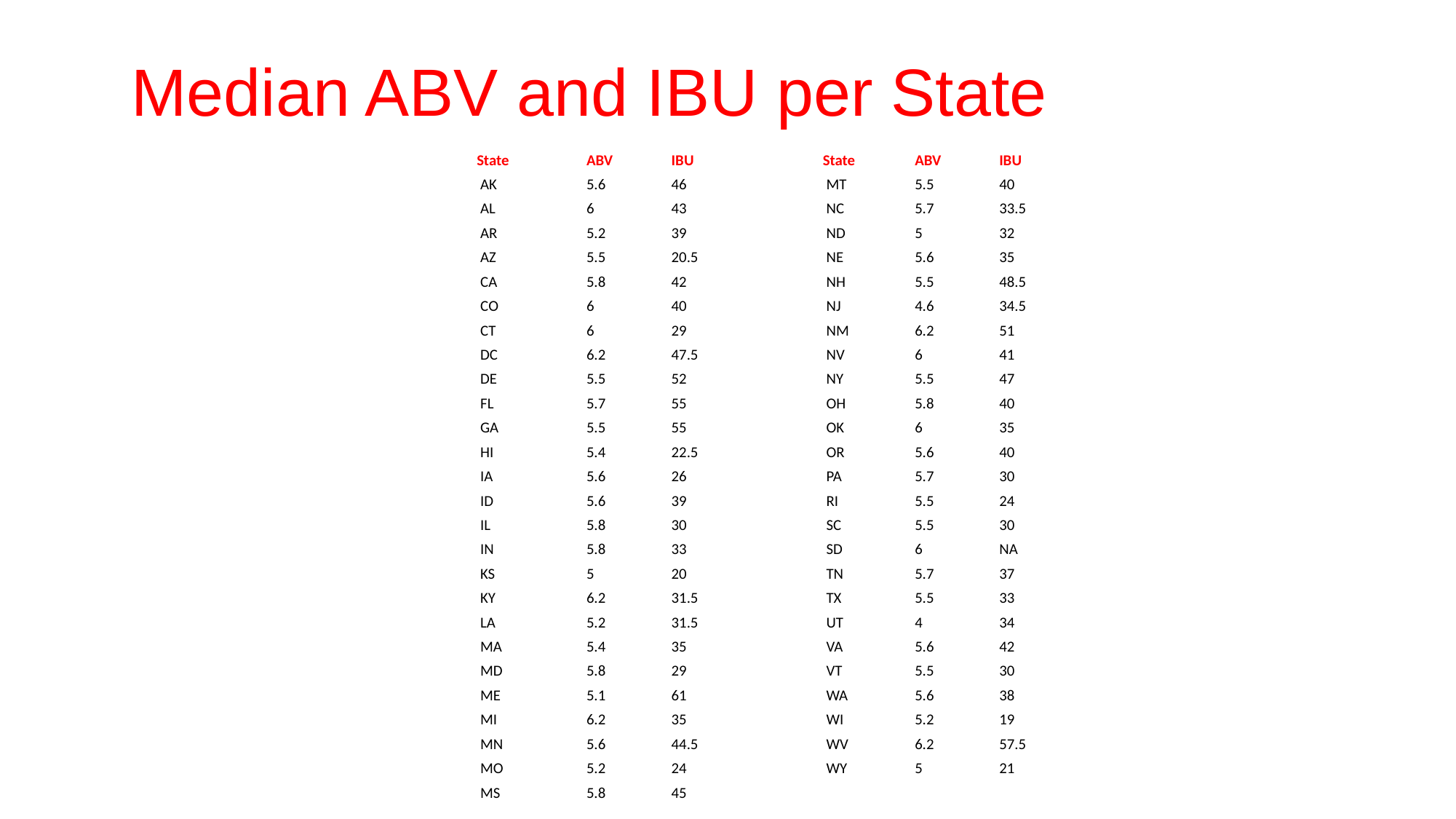

Median ABV and IBU per State
| State | ABV | IBU | State | ABV | IBU |
| --- | --- | --- | --- | --- | --- |
| AK | 5.6 | 46 | MT | 5.5 | 40 |
| AL | 6 | 43 | NC | 5.7 | 33.5 |
| AR | 5.2 | 39 | ND | 5 | 32 |
| AZ | 5.5 | 20.5 | NE | 5.6 | 35 |
| CA | 5.8 | 42 | NH | 5.5 | 48.5 |
| CO | 6 | 40 | NJ | 4.6 | 34.5 |
| CT | 6 | 29 | NM | 6.2 | 51 |
| DC | 6.2 | 47.5 | NV | 6 | 41 |
| DE | 5.5 | 52 | NY | 5.5 | 47 |
| FL | 5.7 | 55 | OH | 5.8 | 40 |
| GA | 5.5 | 55 | OK | 6 | 35 |
| HI | 5.4 | 22.5 | OR | 5.6 | 40 |
| IA | 5.6 | 26 | PA | 5.7 | 30 |
| ID | 5.6 | 39 | RI | 5.5 | 24 |
| IL | 5.8 | 30 | SC | 5.5 | 30 |
| IN | 5.8 | 33 | SD | 6 | NA |
| KS | 5 | 20 | TN | 5.7 | 37 |
| KY | 6.2 | 31.5 | TX | 5.5 | 33 |
| LA | 5.2 | 31.5 | UT | 4 | 34 |
| MA | 5.4 | 35 | VA | 5.6 | 42 |
| MD | 5.8 | 29 | VT | 5.5 | 30 |
| ME | 5.1 | 61 | WA | 5.6 | 38 |
| MI | 6.2 | 35 | WI | 5.2 | 19 |
| MN | 5.6 | 44.5 | WV | 6.2 | 57.5 |
| MO | 5.2 | 24 | WY | 5 | 21 |
| MS | 5.8 | 45 |  |  |  |